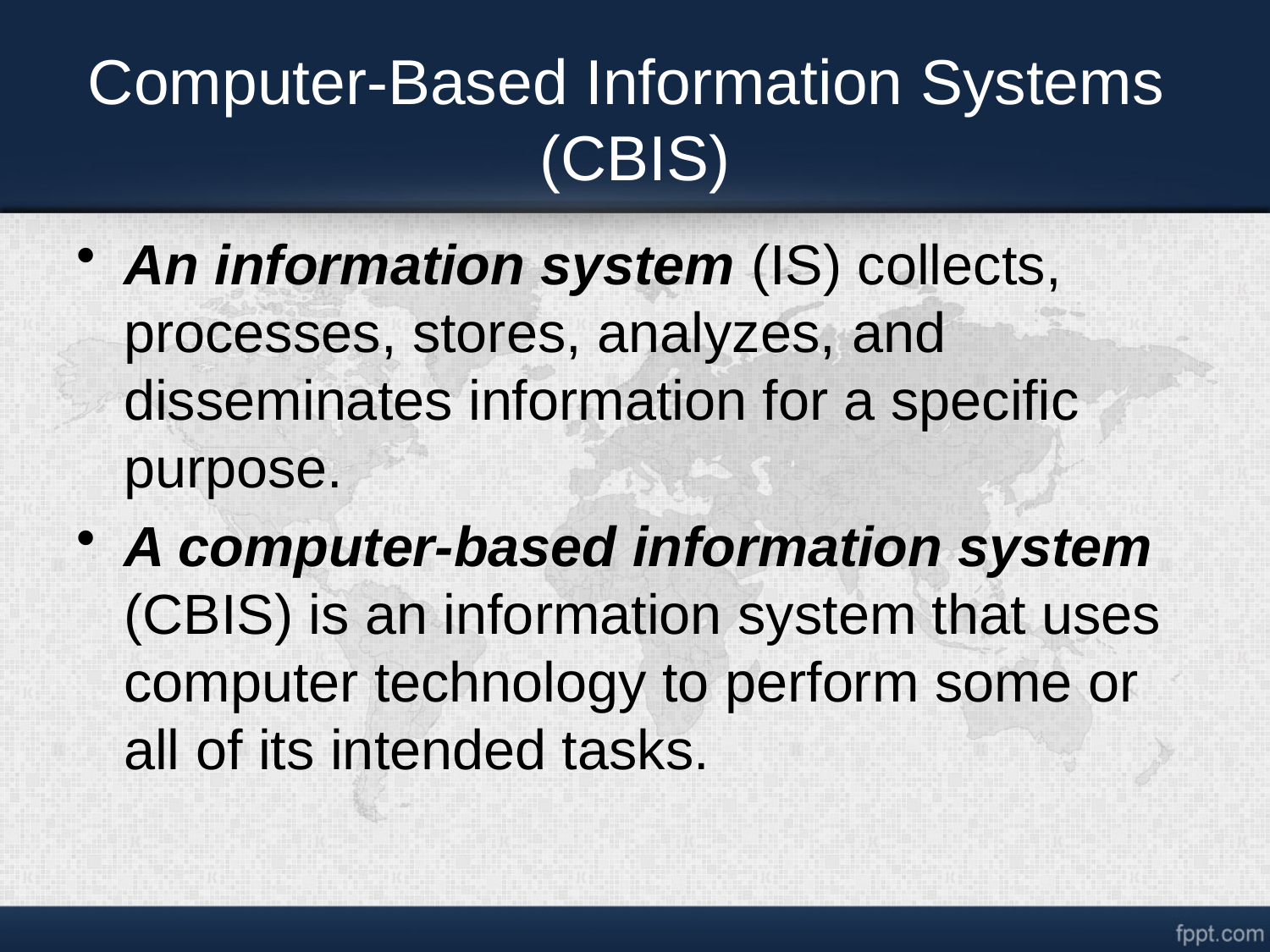

# Computer-Based Information Systems (CBIS)
An information system (IS) collects, processes, stores, analyzes, and disseminates information for a speciﬁc purpose.
A computer-based information system (CBIS) is an information system that uses computer technology to perform some or all of its intended tasks.